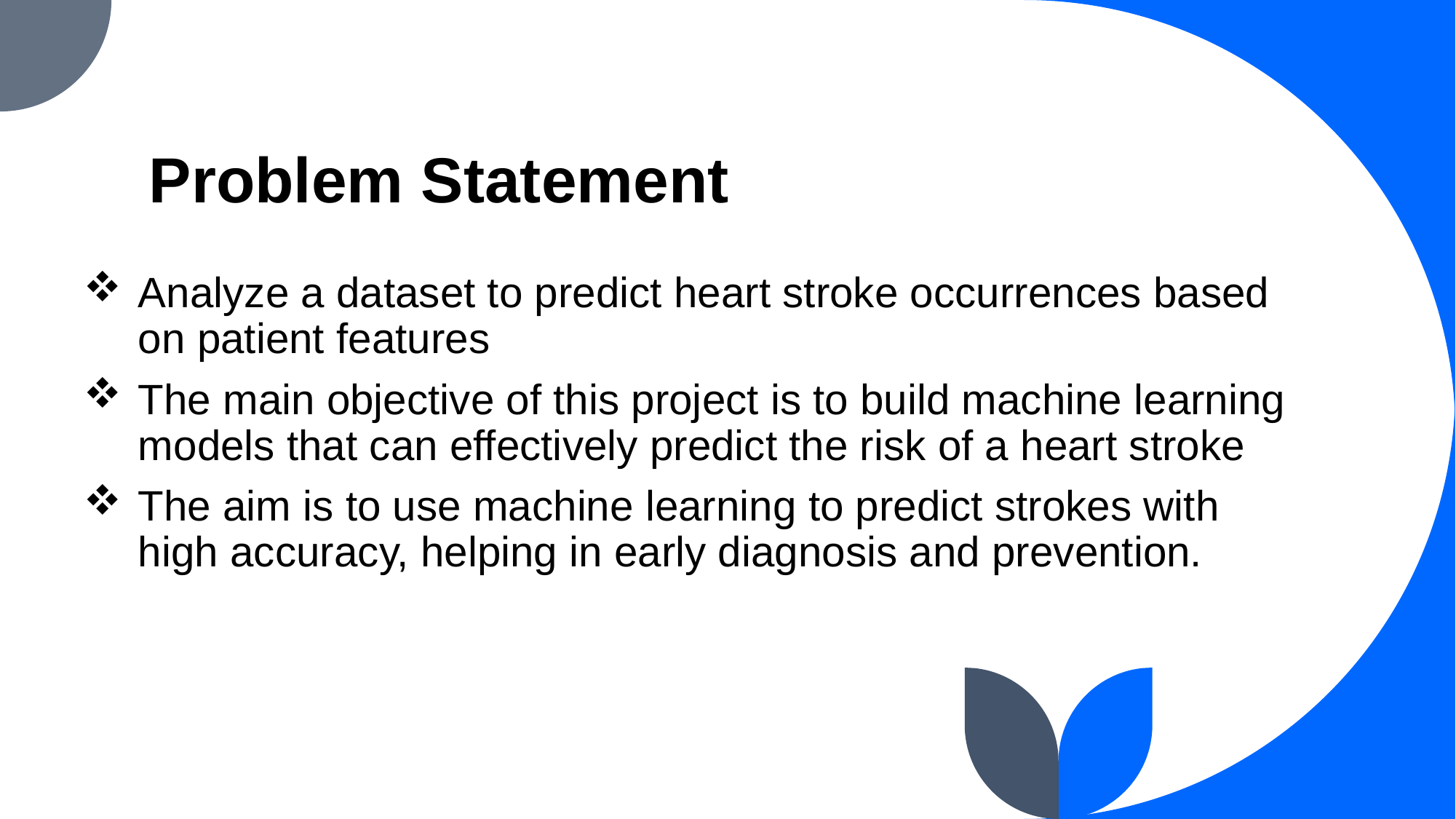

# Problem Statement
Analyze a dataset to predict heart stroke occurrences based on patient features
The main objective of this project is to build machine learning models that can effectively predict the risk of a heart stroke
The aim is to use machine learning to predict strokes with high accuracy, helping in early diagnosis and prevention.